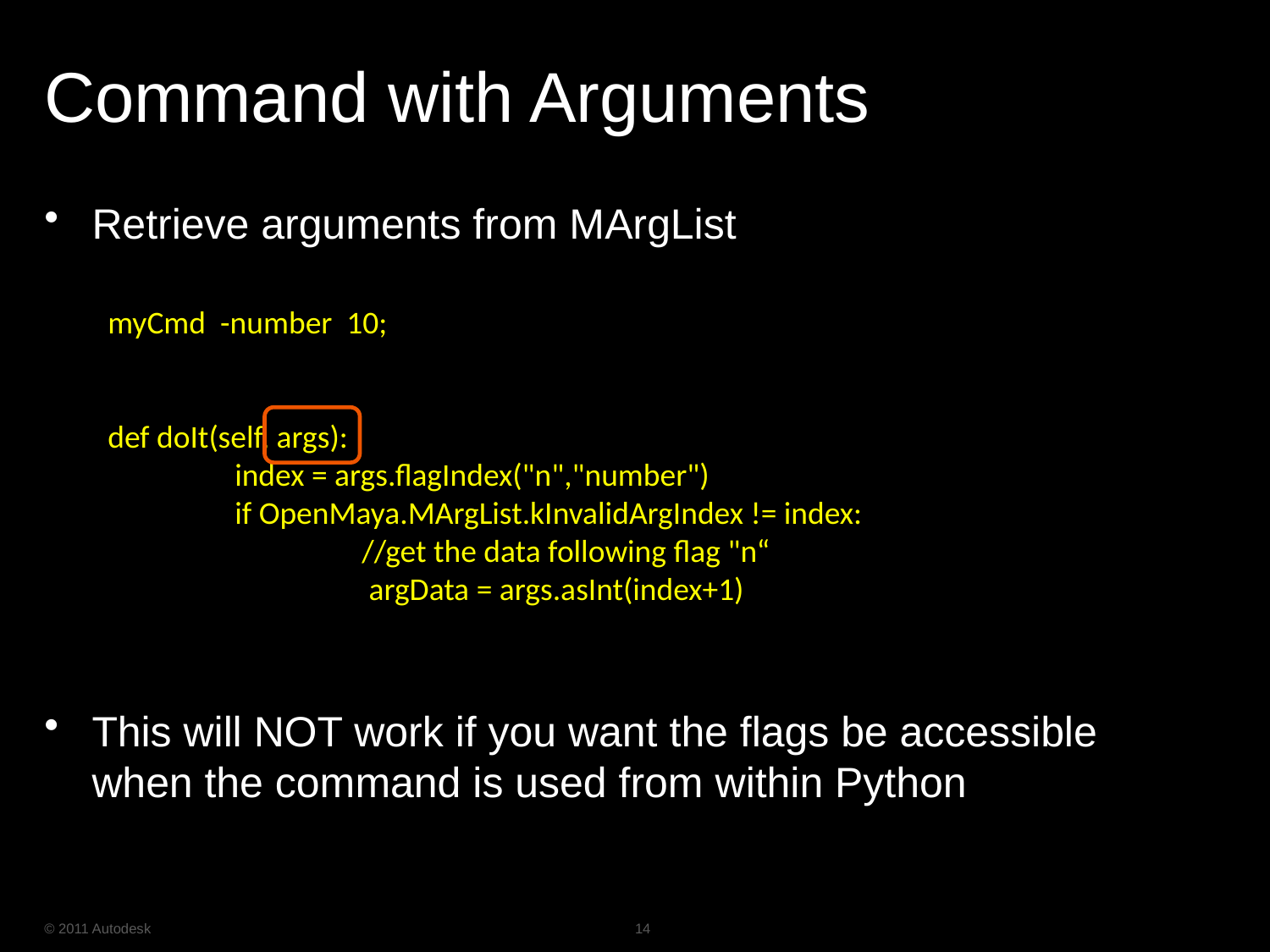

# Command with Arguments
Retrieve arguments from MArgList

This will NOT work if you want the flags be accessible when the command is used from within Python

myCmd  -number  10;

def doIt(self, args):
	index = args.flagIndex("n","number")
	if OpenMaya.MArgList.kInvalidArgIndex != index:
		//get the data following flag "n“
		 argData = args.asInt(index+1)